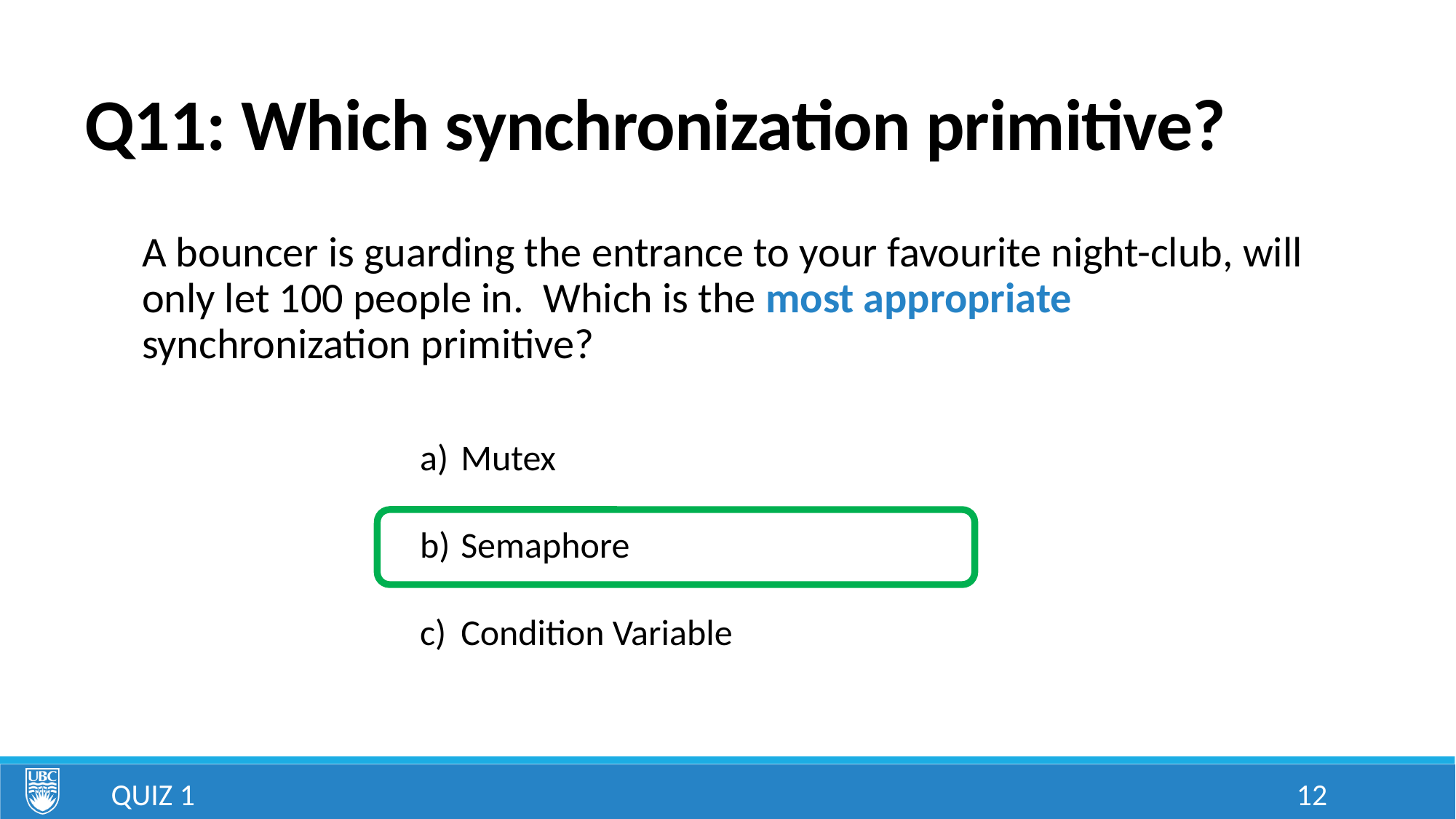

# Q11: Which synchronization primitive?
A bouncer is guarding the entrance to your favourite night-club, will only let 100 people in.  Which is the most appropriate synchronization primitive?

Mutex

Semaphore

Condition Variable

Quiz 1
12